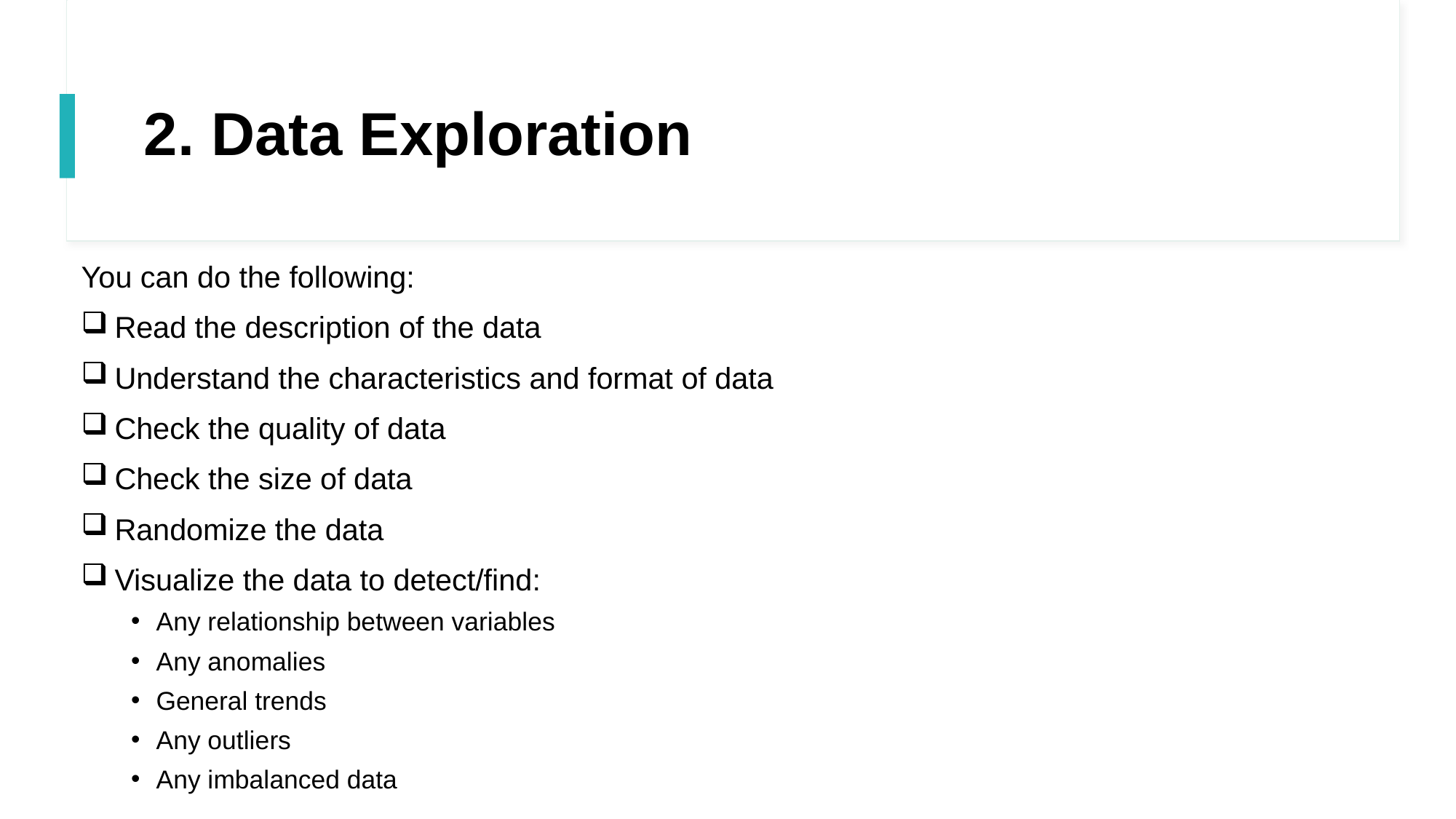

# 2. Data Exploration
You can do the following:
 Read the description of the data
 Understand the characteristics and format of data
 Check the quality of data
 Check the size of data
 Randomize the data
 Visualize the data to detect/find:
Any relationship between variables
Any anomalies
General trends
Any outliers
Any imbalanced data